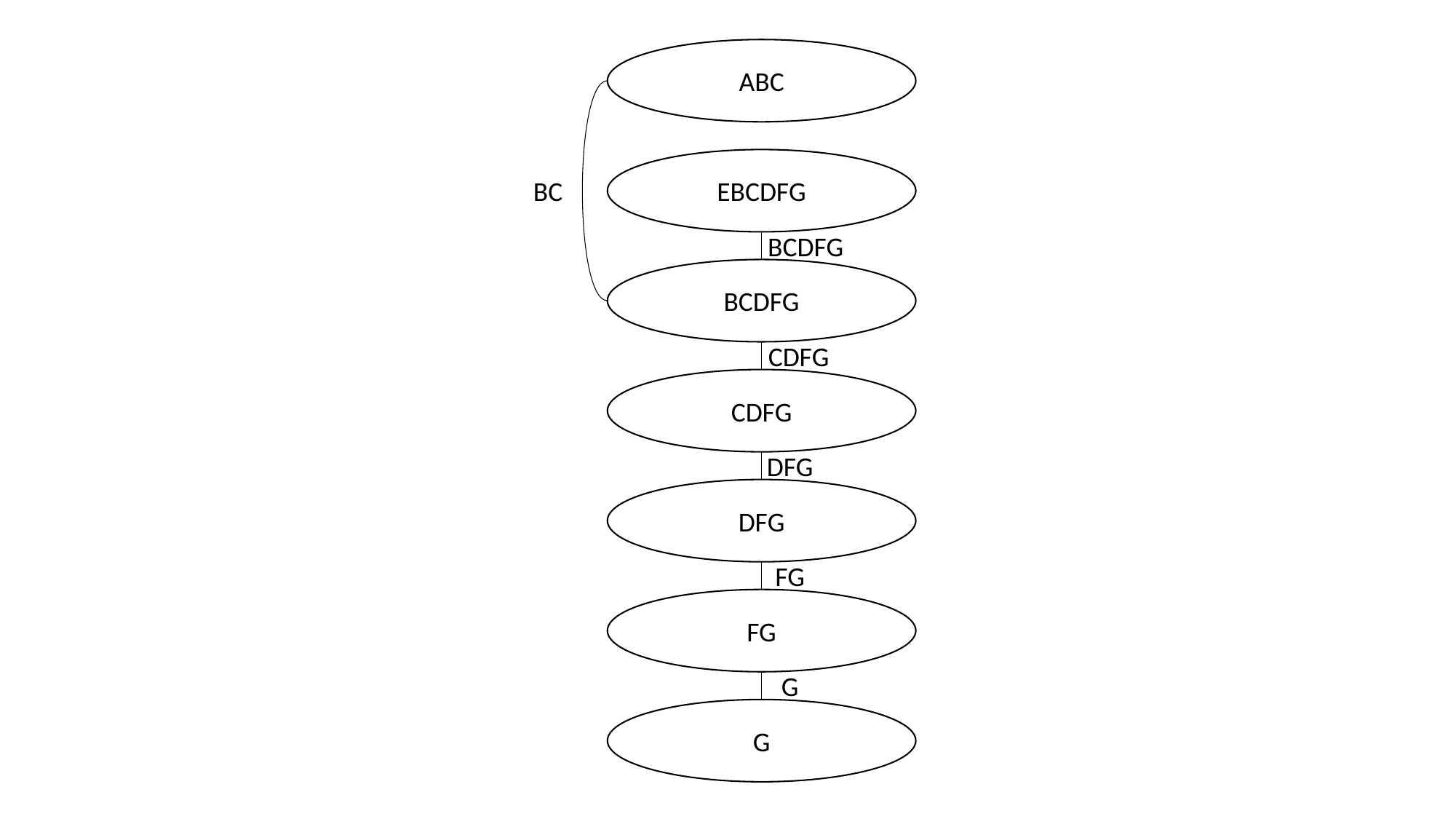

ABC
EBCDFG
BC
BCDFG
BCDFG
CDFG
CDFG
DFG
DFG
FG
FG
G
G